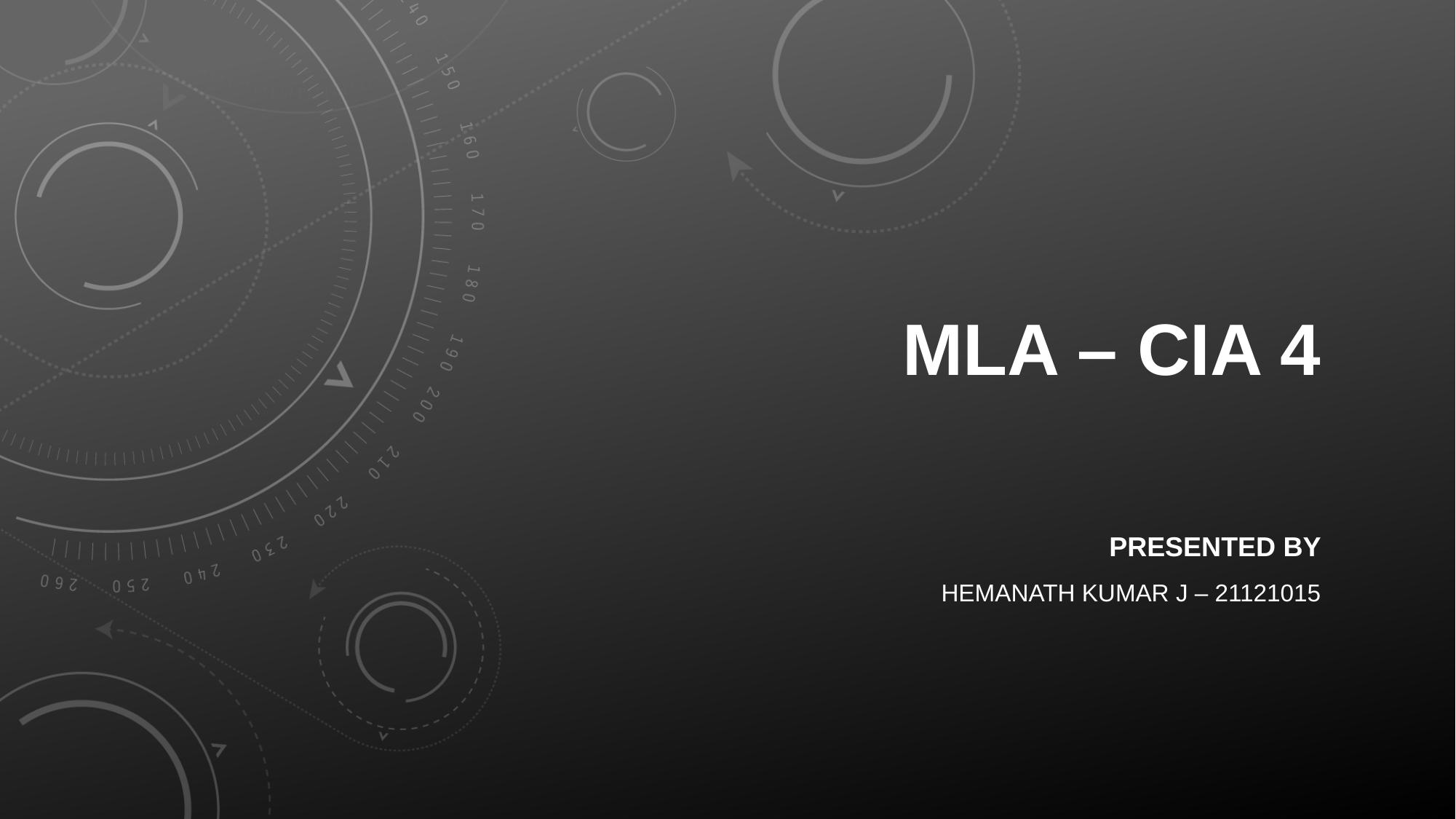

# MLA – CIA 4
Presented by
Hemanath Kumar J – 21121015